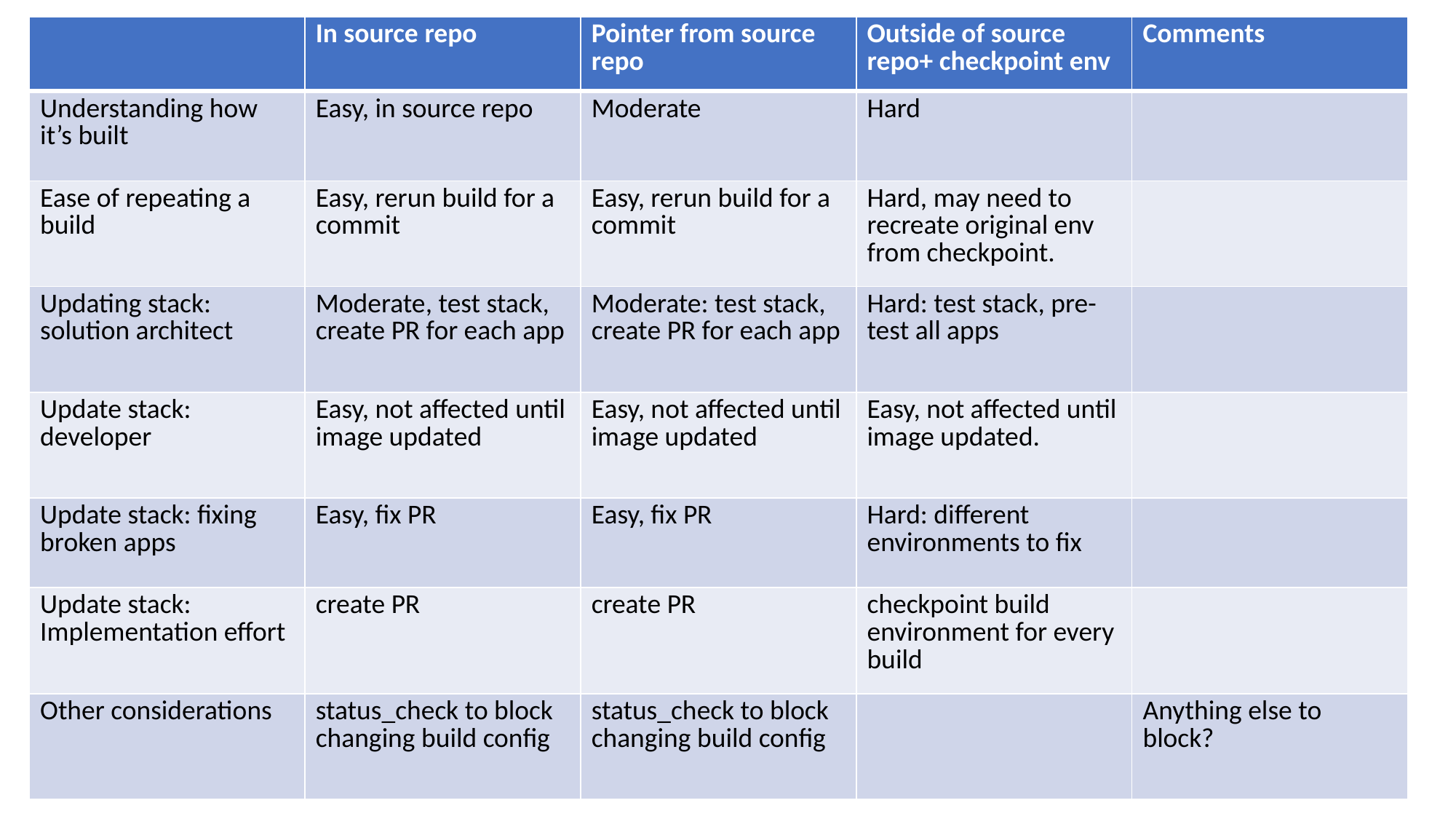

|  | In source repo | Pointer from source repo | Outside of source repo+ checkpoint env | Comments |
| --- | --- | --- | --- | --- |
| Understanding how it’s built | Easy, in source repo | Moderate | Hard |  |
| Ease of repeating a build | Easy, rerun build for a commit | Easy, rerun build for a commit | Hard, may need to recreate original env from checkpoint. |  |
| Updating stack: solution architect | Moderate, test stack, create PR for each app | Moderate: test stack, create PR for each app | Hard: test stack, pre-test all apps |  |
| Update stack: developer | Easy, not affected until image updated | Easy, not affected until image updated | Easy, not affected until image updated. |  |
| Update stack: fixing broken apps | Easy, fix PR | Easy, fix PR | Hard: different environments to fix |  |
| Update stack: Implementation effort | create PR | create PR | checkpoint build environment for every build |  |
| Other considerations | status\_check to block changing build config | status\_check to block changing build config |  | Anything else to block? |